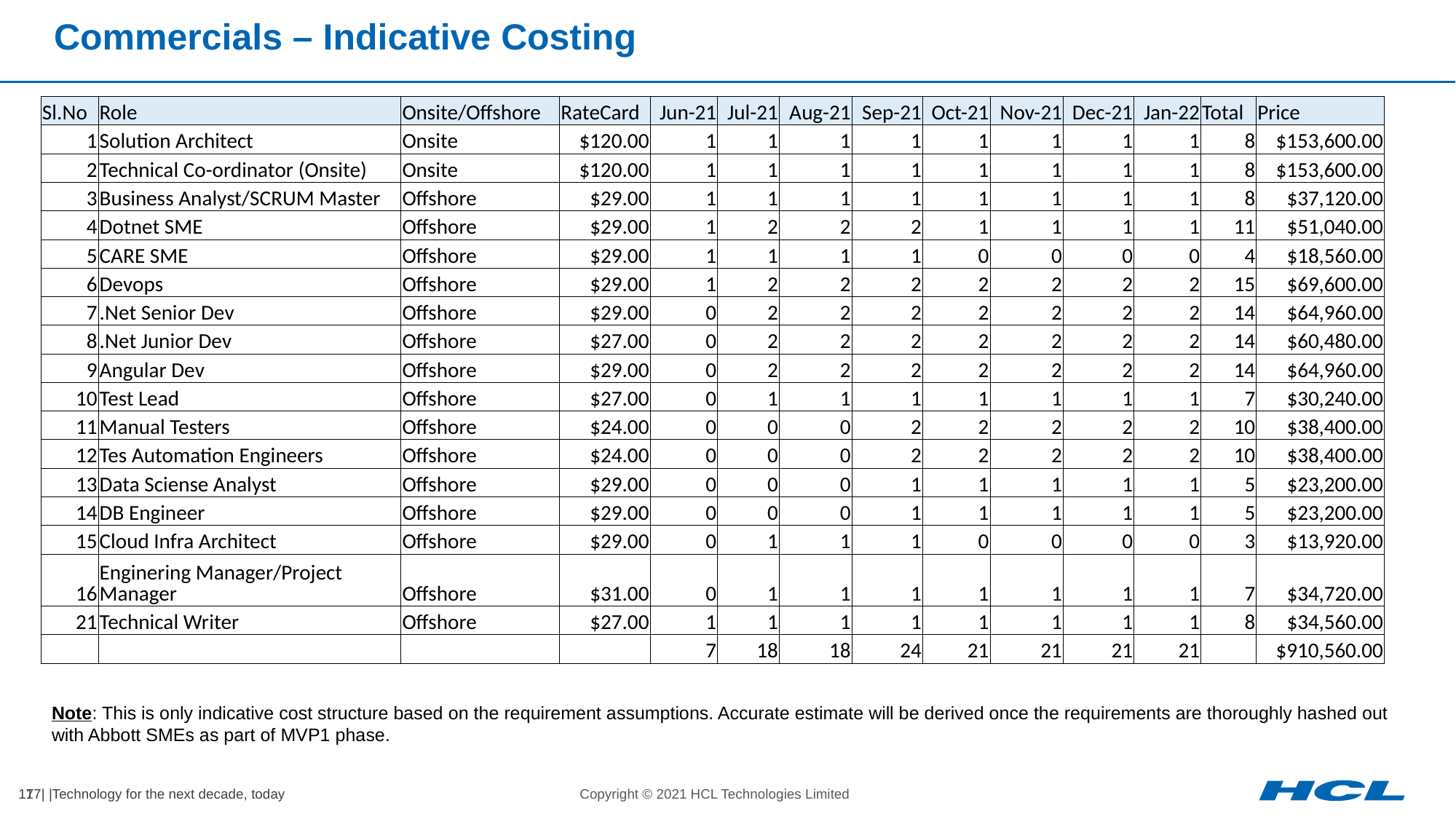

# Commercials – Indicative Costing
| Sl.No | Role | Onsite/Offshore | RateCard | Jun-21 | Jul-21 | Aug-21 | Sep-21 | Oct-21 | Nov-21 | Dec-21 | Jan-22 | Total | Price |
| --- | --- | --- | --- | --- | --- | --- | --- | --- | --- | --- | --- | --- | --- |
| 1 | Solution Architect | Onsite | $120.00 | 1 | 1 | 1 | 1 | 1 | 1 | 1 | 1 | 8 | $153,600.00 |
| 2 | Technical Co-ordinator (Onsite) | Onsite | $120.00 | 1 | 1 | 1 | 1 | 1 | 1 | 1 | 1 | 8 | $153,600.00 |
| 3 | Business Analyst/SCRUM Master | Offshore | $29.00 | 1 | 1 | 1 | 1 | 1 | 1 | 1 | 1 | 8 | $37,120.00 |
| 4 | Dotnet SME | Offshore | $29.00 | 1 | 2 | 2 | 2 | 1 | 1 | 1 | 1 | 11 | $51,040.00 |
| 5 | CARE SME | Offshore | $29.00 | 1 | 1 | 1 | 1 | 0 | 0 | 0 | 0 | 4 | $18,560.00 |
| 6 | Devops | Offshore | $29.00 | 1 | 2 | 2 | 2 | 2 | 2 | 2 | 2 | 15 | $69,600.00 |
| 7 | .Net Senior Dev | Offshore | $29.00 | 0 | 2 | 2 | 2 | 2 | 2 | 2 | 2 | 14 | $64,960.00 |
| 8 | .Net Junior Dev | Offshore | $27.00 | 0 | 2 | 2 | 2 | 2 | 2 | 2 | 2 | 14 | $60,480.00 |
| 9 | Angular Dev | Offshore | $29.00 | 0 | 2 | 2 | 2 | 2 | 2 | 2 | 2 | 14 | $64,960.00 |
| 10 | Test Lead | Offshore | $27.00 | 0 | 1 | 1 | 1 | 1 | 1 | 1 | 1 | 7 | $30,240.00 |
| 11 | Manual Testers | Offshore | $24.00 | 0 | 0 | 0 | 2 | 2 | 2 | 2 | 2 | 10 | $38,400.00 |
| 12 | Tes Automation Engineers | Offshore | $24.00 | 0 | 0 | 0 | 2 | 2 | 2 | 2 | 2 | 10 | $38,400.00 |
| 13 | Data Sciense Analyst | Offshore | $29.00 | 0 | 0 | 0 | 1 | 1 | 1 | 1 | 1 | 5 | $23,200.00 |
| 14 | DB Engineer | Offshore | $29.00 | 0 | 0 | 0 | 1 | 1 | 1 | 1 | 1 | 5 | $23,200.00 |
| 15 | Cloud Infra Architect | Offshore | $29.00 | 0 | 1 | 1 | 1 | 0 | 0 | 0 | 0 | 3 | $13,920.00 |
| 16 | Enginering Manager/Project Manager | Offshore | $31.00 | 0 | 1 | 1 | 1 | 1 | 1 | 1 | 1 | 7 | $34,720.00 |
| 21 | Technical Writer | Offshore | $27.00 | 1 | 1 | 1 | 1 | 1 | 1 | 1 | 1 | 8 | $34,560.00 |
|  |  |  |  | 7 | 18 | 18 | 24 | 21 | 21 | 21 | 21 |  | $910,560.00 |
Note: This is only indicative cost structure based on the requirement assumptions. Accurate estimate will be derived once the requirements are thoroughly hashed out with Abbott SMEs as part of MVP1 phase.